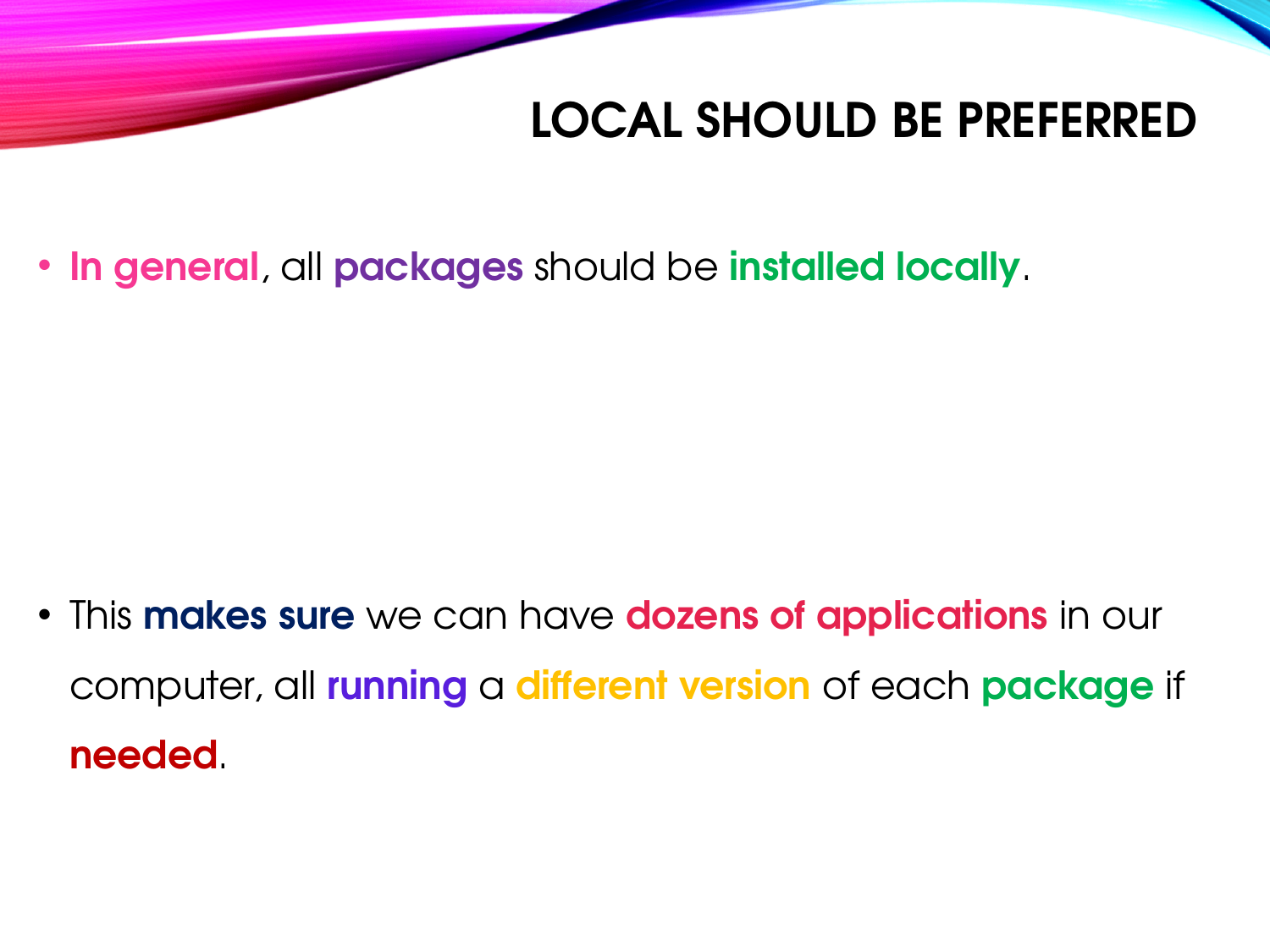

# Local should be preferred
In general, all packages should be installed locally.

This makes sure we can have dozens of applications in our computer, all running a different version of each package if needed.